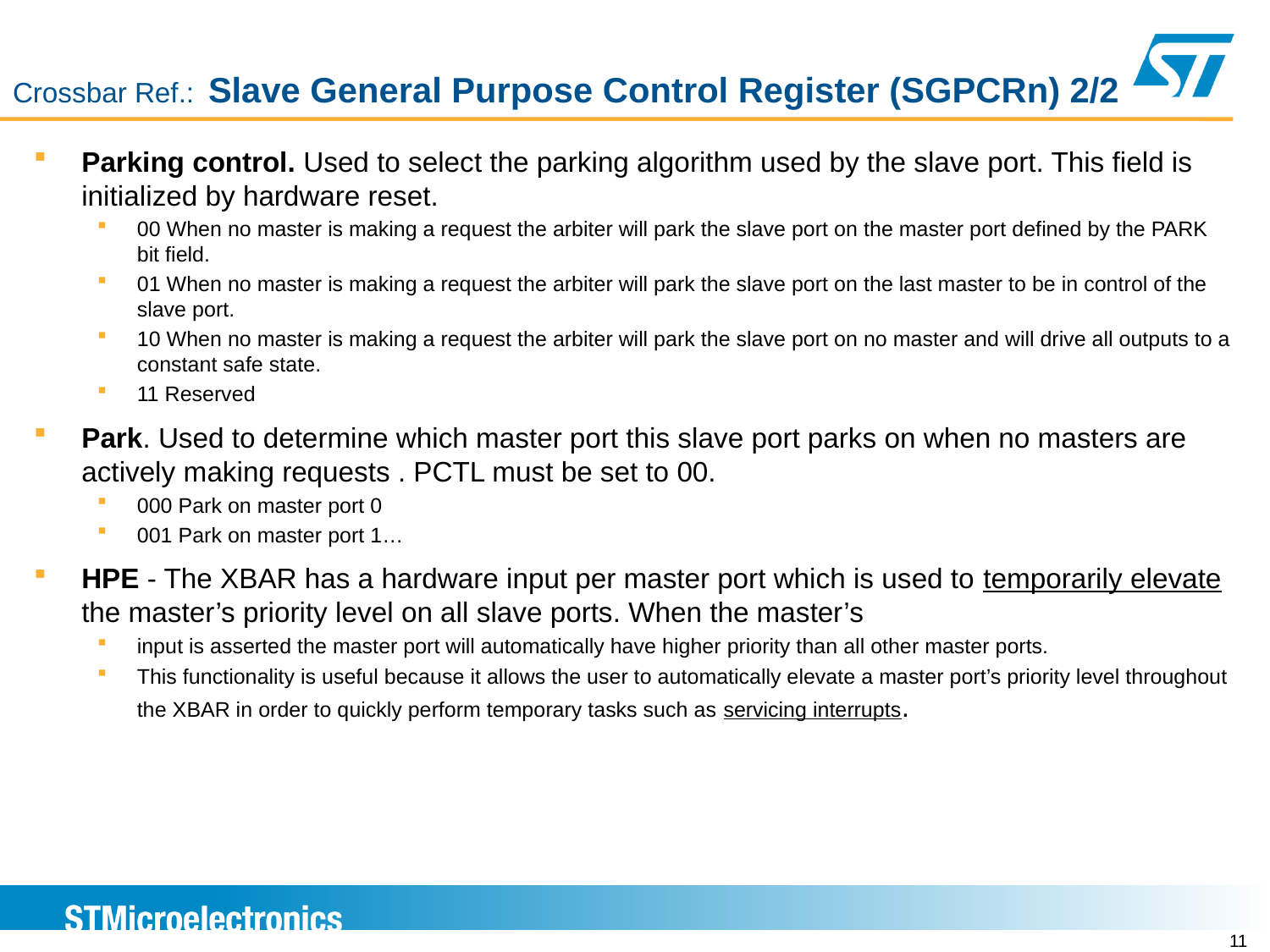

# Crossbar Ref.:  Slave General Purpose Control Register (SGPCRn) 2/2
Parking control. Used to select the parking algorithm used by the slave port. This field is initialized by hardware reset.
00 When no master is making a request the arbiter will park the slave port on the master port defined by the PARK bit field.
01 When no master is making a request the arbiter will park the slave port on the last master to be in control of the slave port.
10 When no master is making a request the arbiter will park the slave port on no master and will drive all outputs to a constant safe state.
11 Reserved
Park. Used to determine which master port this slave port parks on when no masters are actively making requests . PCTL must be set to 00.
000 Park on master port 0
001 Park on master port 1…
HPE - The XBAR has a hardware input per master port which is used to temporarily elevate the master’s priority level on all slave ports. When the master’s
input is asserted the master port will automatically have higher priority than all other master ports.
This functionality is useful because it allows the user to automatically elevate a master port’s priority level throughout the XBAR in order to quickly perform temporary tasks such as servicing interrupts.

11